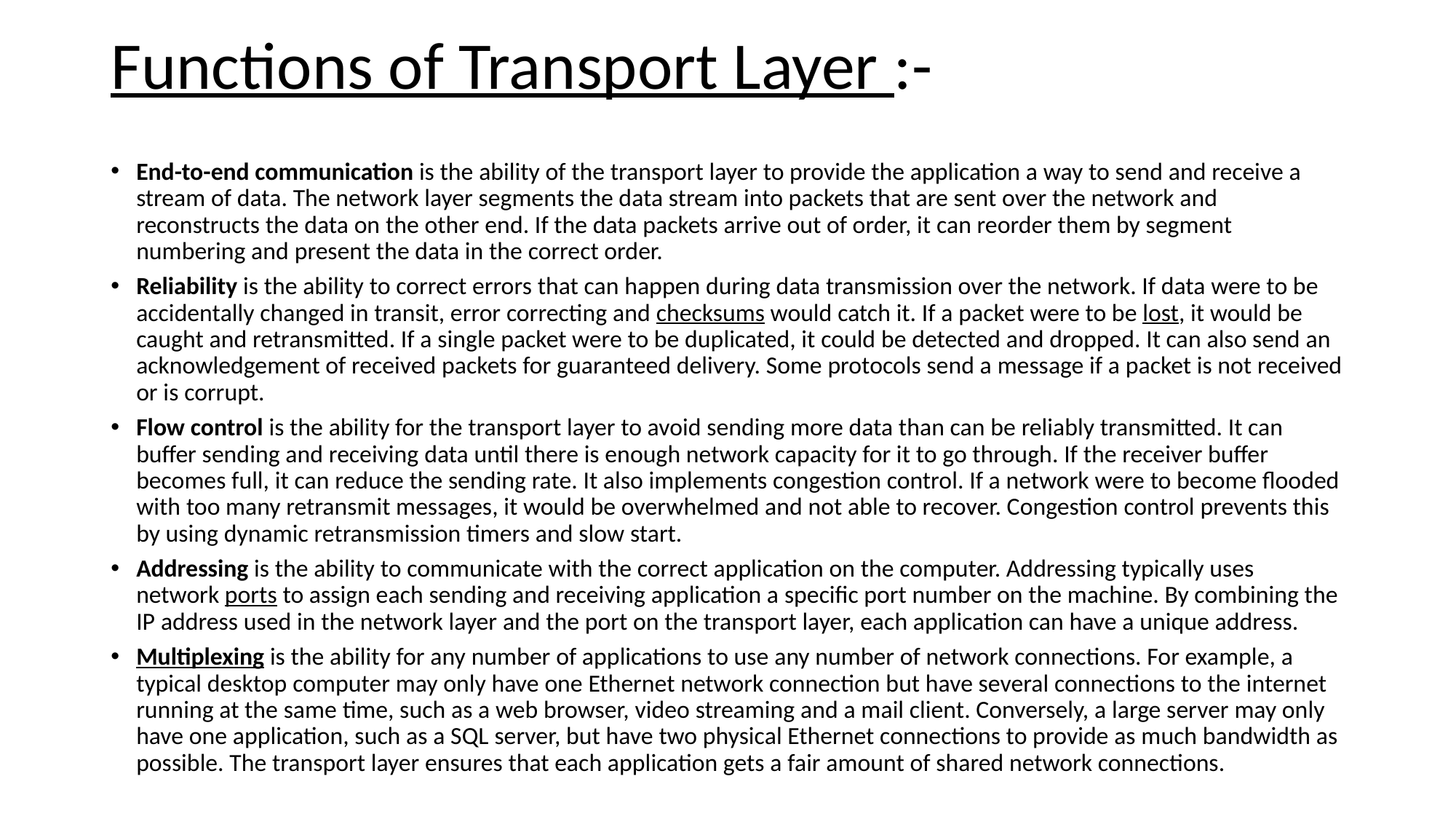

# Functions of Transport Layer :-
End-to-end communication is the ability of the transport layer to provide the application a way to send and receive a stream of data. The network layer segments the data stream into packets that are sent over the network and reconstructs the data on the other end. If the data packets arrive out of order, it can reorder them by segment numbering and present the data in the correct order.
Reliability is the ability to correct errors that can happen during data transmission over the network. If data were to be accidentally changed in transit, error correcting and checksums would catch it. If a packet were to be lost, it would be caught and retransmitted. If a single packet were to be duplicated, it could be detected and dropped. It can also send an acknowledgement of received packets for guaranteed delivery. Some protocols send a message if a packet is not received or is corrupt.
Flow control is the ability for the transport layer to avoid sending more data than can be reliably transmitted. It can buffer sending and receiving data until there is enough network capacity for it to go through. If the receiver buffer becomes full, it can reduce the sending rate. It also implements congestion control. If a network were to become flooded with too many retransmit messages, it would be overwhelmed and not able to recover. Congestion control prevents this by using dynamic retransmission timers and slow start.
Addressing is the ability to communicate with the correct application on the computer. Addressing typically uses network ports to assign each sending and receiving application a specific port number on the machine. By combining the IP address used in the network layer and the port on the transport layer, each application can have a unique address.
Multiplexing is the ability for any number of applications to use any number of network connections. For example, a typical desktop computer may only have one Ethernet network connection but have several connections to the internet running at the same time, such as a web browser, video streaming and a mail client. Conversely, a large server may only have one application, such as a SQL server, but have two physical Ethernet connections to provide as much bandwidth as possible. The transport layer ensures that each application gets a fair amount of shared network connections.